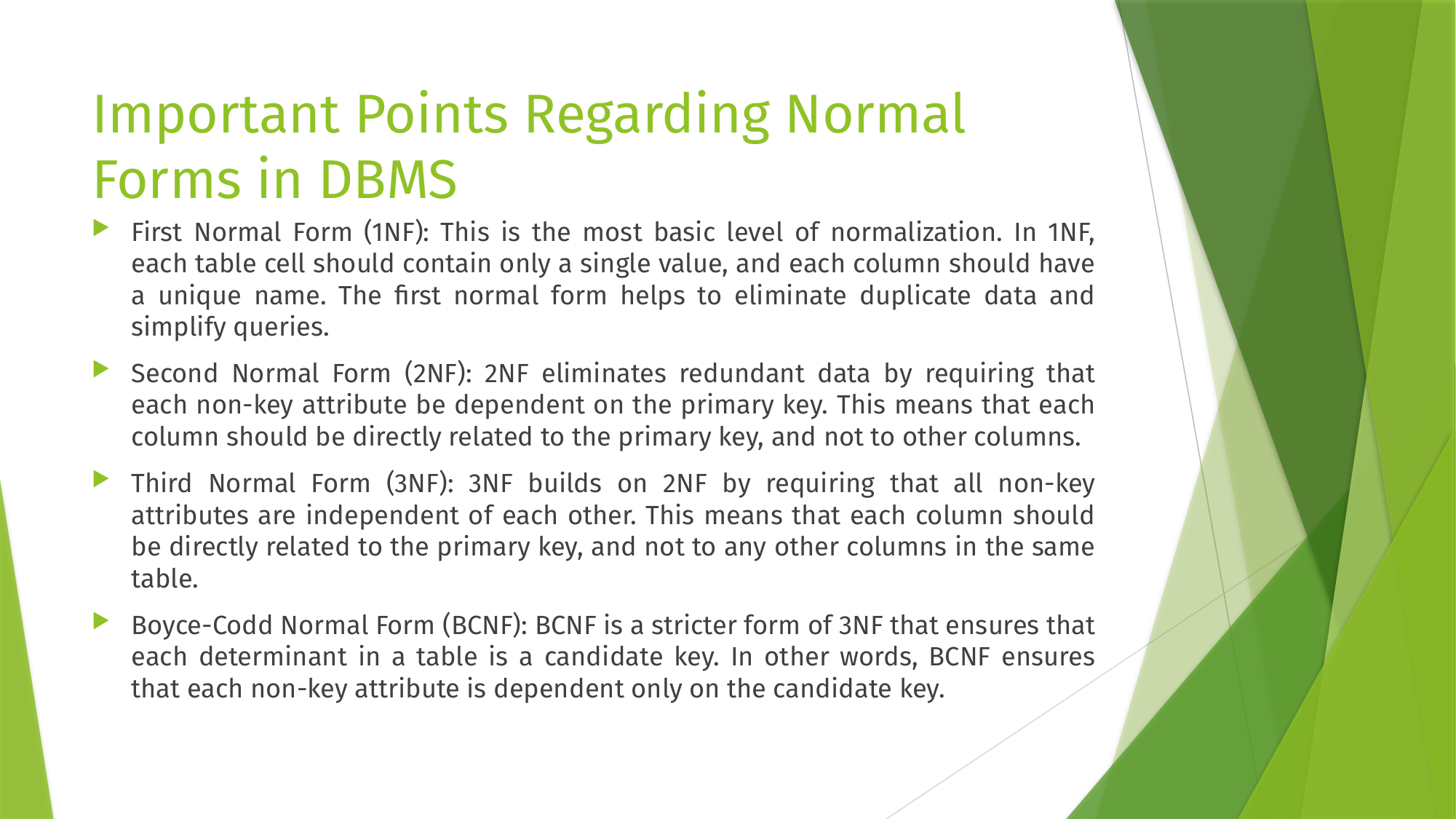

# Important Points Regarding Normal Forms in DBMS
First Normal Form (1NF): This is the most basic level of normalization. In 1NF, each table cell should contain only a single value, and each column should have a unique name. The first normal form helps to eliminate duplicate data and simplify queries.
Second Normal Form (2NF): 2NF eliminates redundant data by requiring that each non-key attribute be dependent on the primary key. This means that each column should be directly related to the primary key, and not to other columns.
Third Normal Form (3NF): 3NF builds on 2NF by requiring that all non-key attributes are independent of each other. This means that each column should be directly related to the primary key, and not to any other columns in the same table.
Boyce-Codd Normal Form (BCNF): BCNF is a stricter form of 3NF that ensures that each determinant in a table is a candidate key. In other words, BCNF ensures that each non-key attribute is dependent only on the candidate key.